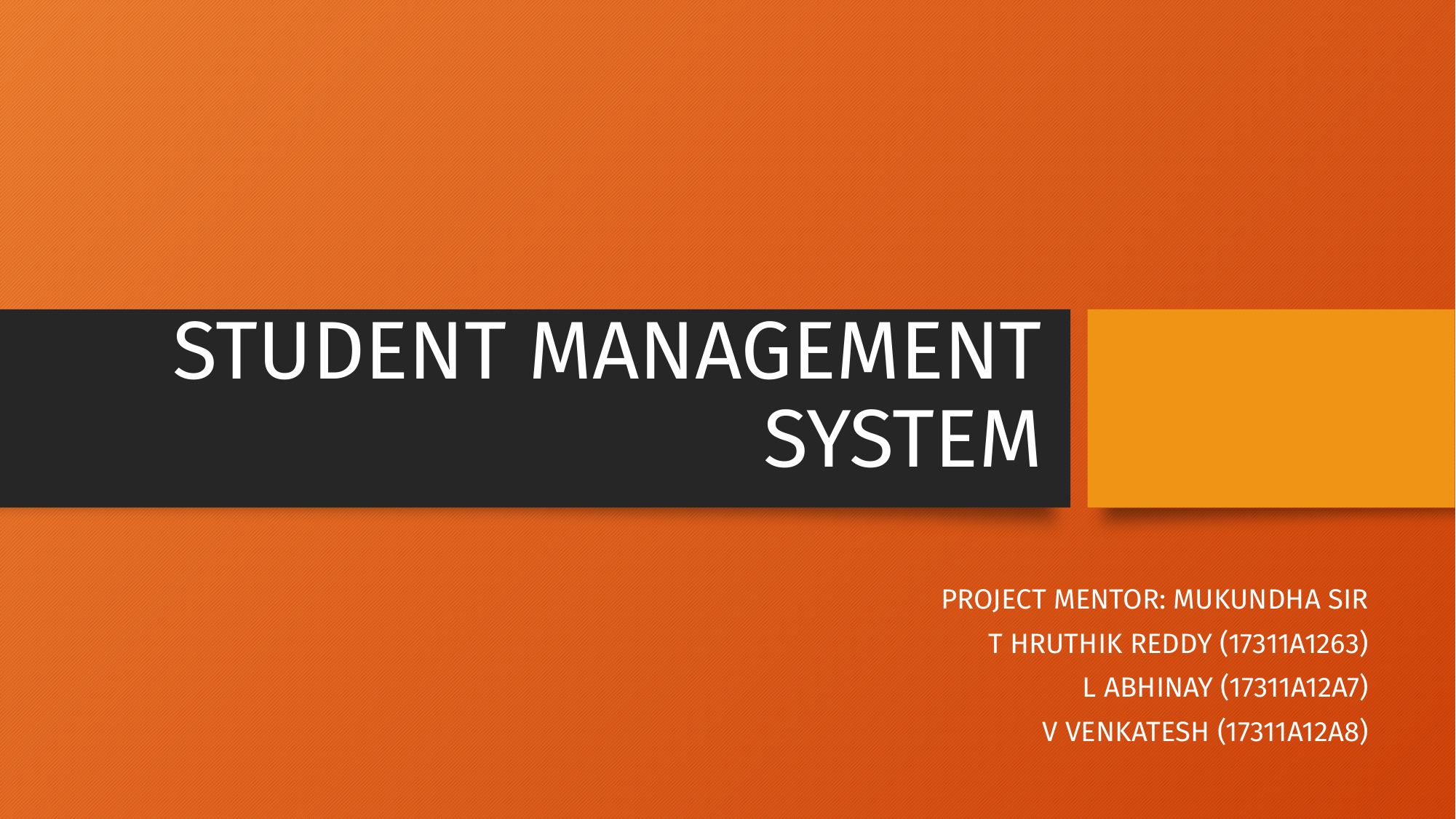

# STUDENT MANAGEMENT SYSTEM
PROJECT MENTOR: MUKUNDHA SIR
T HRUTHIK REDDY (17311A1263)
L ABHINAY (17311A12A7)
V VENKATESH (17311A12A8)